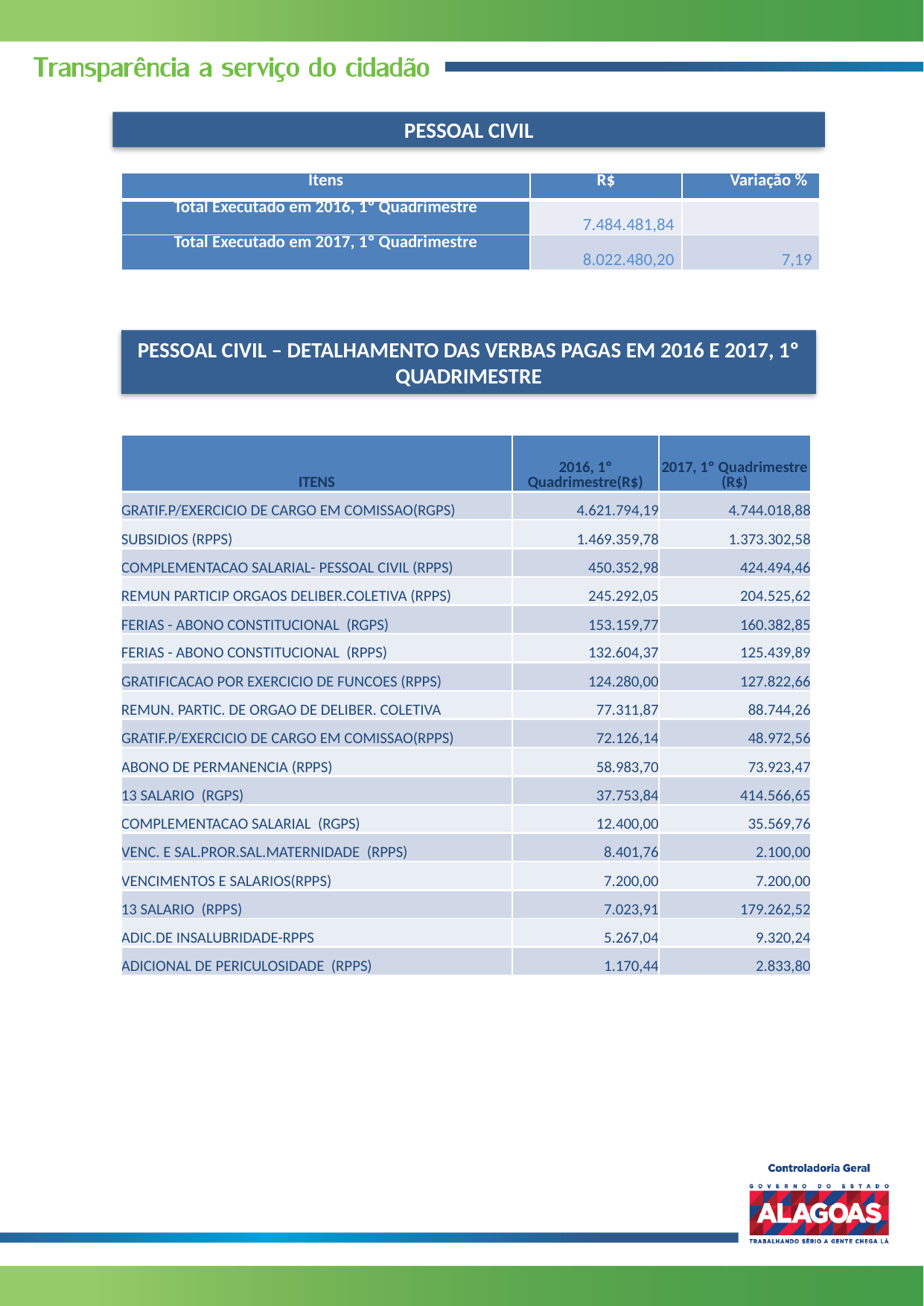

PESSOAL CIVIL
| Itens | R$ | Variação % |
| --- | --- | --- |
| Total Executado em 2016, 1º Quadrimestre | 7.484.481,84 |  |
| Total Executado em 2017, 1º Quadrimestre | 8.022.480,20 | 7,19 |
PESSOAL CIVIL – DETALHAMENTO DAS VERBAS PAGAS EM 2016 E 2017, 1º QUADRIMESTRE
| ITENS | 2016, 1º Quadrimestre(R$) | 2017, 1º Quadrimestre (R$) |
| --- | --- | --- |
| GRATIF.P/EXERCICIO DE CARGO EM COMISSAO(RGPS) | 4.621.794,19 | 4.744.018,88 |
| SUBSIDIOS (RPPS) | 1.469.359,78 | 1.373.302,58 |
| COMPLEMENTACAO SALARIAL- PESSOAL CIVIL (RPPS) | 450.352,98 | 424.494,46 |
| REMUN PARTICIP ORGAOS DELIBER.COLETIVA (RPPS) | 245.292,05 | 204.525,62 |
| FERIAS - ABONO CONSTITUCIONAL (RGPS) | 153.159,77 | 160.382,85 |
| FERIAS - ABONO CONSTITUCIONAL (RPPS) | 132.604,37 | 125.439,89 |
| GRATIFICACAO POR EXERCICIO DE FUNCOES (RPPS) | 124.280,00 | 127.822,66 |
| REMUN. PARTIC. DE ORGAO DE DELIBER. COLETIVA | 77.311,87 | 88.744,26 |
| GRATIF.P/EXERCICIO DE CARGO EM COMISSAO(RPPS) | 72.126,14 | 48.972,56 |
| ABONO DE PERMANENCIA (RPPS) | 58.983,70 | 73.923,47 |
| 13 SALARIO (RGPS) | 37.753,84 | 414.566,65 |
| COMPLEMENTACAO SALARIAL (RGPS) | 12.400,00 | 35.569,76 |
| VENC. E SAL.PROR.SAL.MATERNIDADE (RPPS) | 8.401,76 | 2.100,00 |
| VENCIMENTOS E SALARIOS(RPPS) | 7.200,00 | 7.200,00 |
| 13 SALARIO (RPPS) | 7.023,91 | 179.262,52 |
| ADIC.DE INSALUBRIDADE-RPPS | 5.267,04 | 9.320,24 |
| ADICIONAL DE PERICULOSIDADE (RPPS) | 1.170,44 | 2.833,80 |